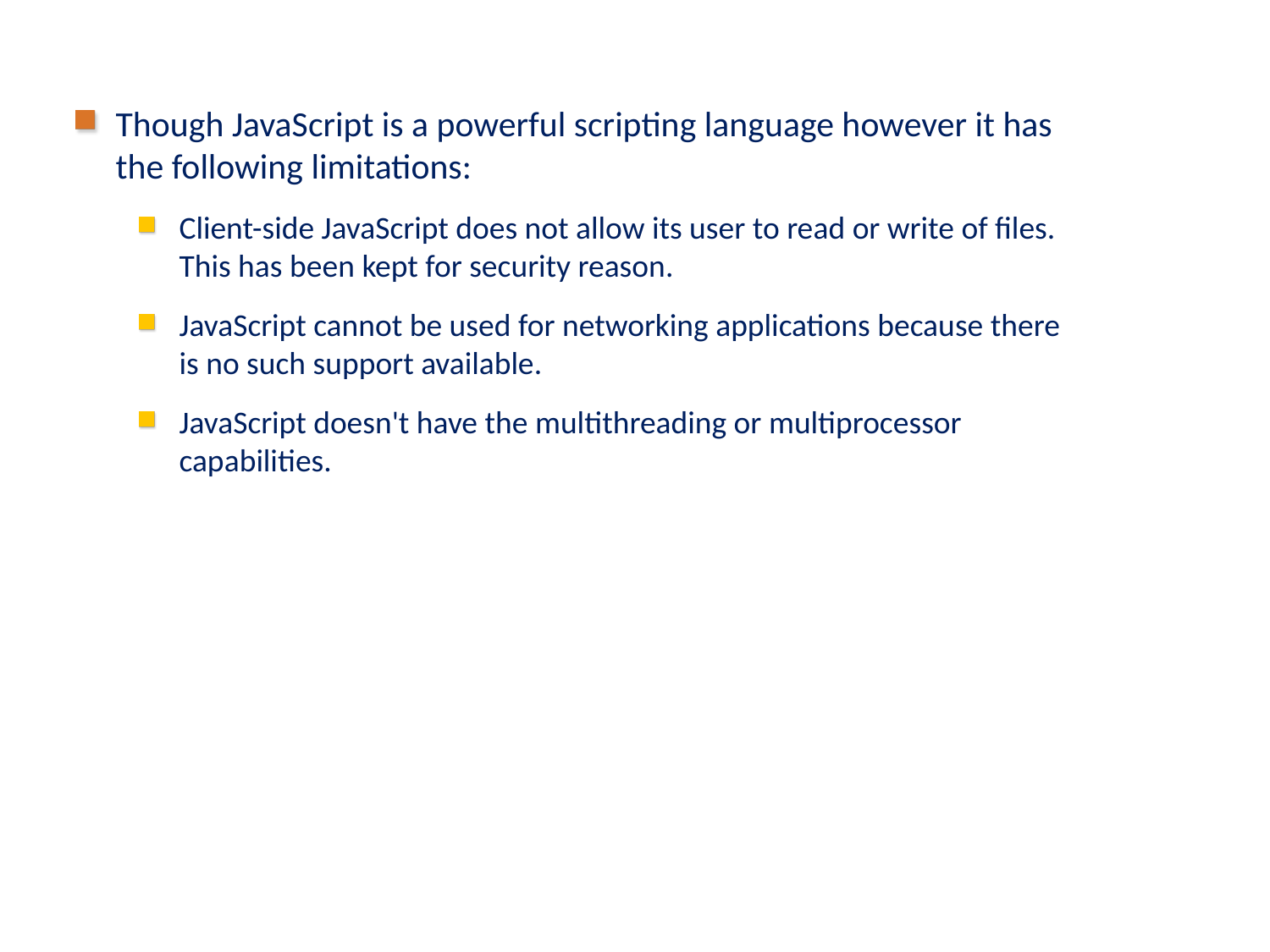

# Limitation of JavaScript
Though JavaScript is a powerful scripting language however it has the following limitations:
Client-side JavaScript does not allow its user to read or write of files. This has been kept for security reason.
JavaScript cannot be used for networking applications because there is no such support available.
JavaScript doesn't have the multithreading or multiprocessor capabilities.